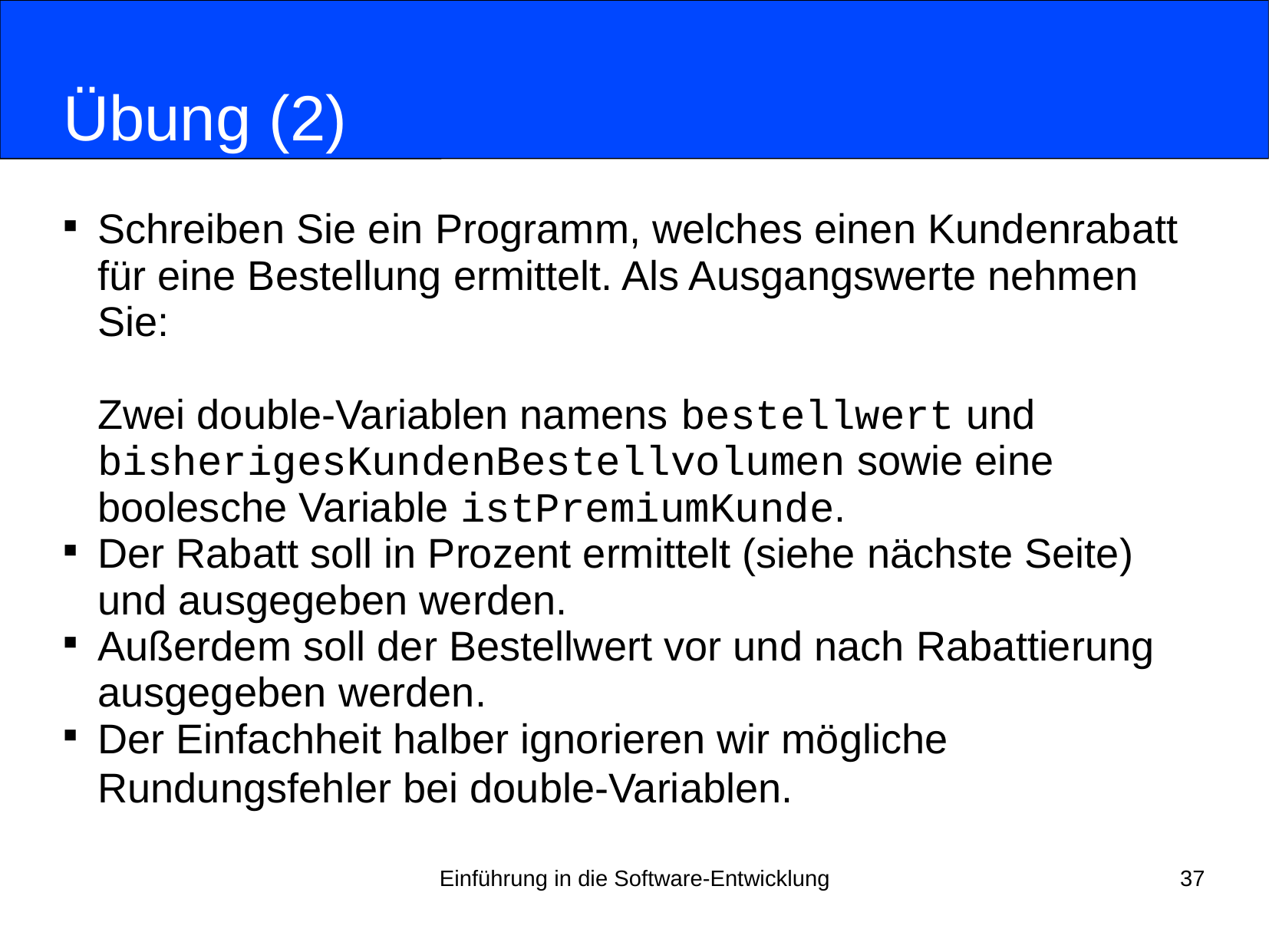

# Übung (2)
Schreiben Sie ein Programm, welches einen Kundenrabatt für eine Bestellung ermittelt. Als Ausgangswerte nehmen Sie:
Zwei double-Variablen namens bestellwert und bisherigesKundenBestellvolumen sowie eine boolesche Variable istPremiumKunde.
Der Rabatt soll in Prozent ermittelt (siehe nächste Seite) und ausgegeben werden.
Außerdem soll der Bestellwert vor und nach Rabattierung ausgegeben werden.
Der Einfachheit halber ignorieren wir mögliche Rundungsfehler bei double-Variablen.

Einführung in die Software-Entwicklung
37